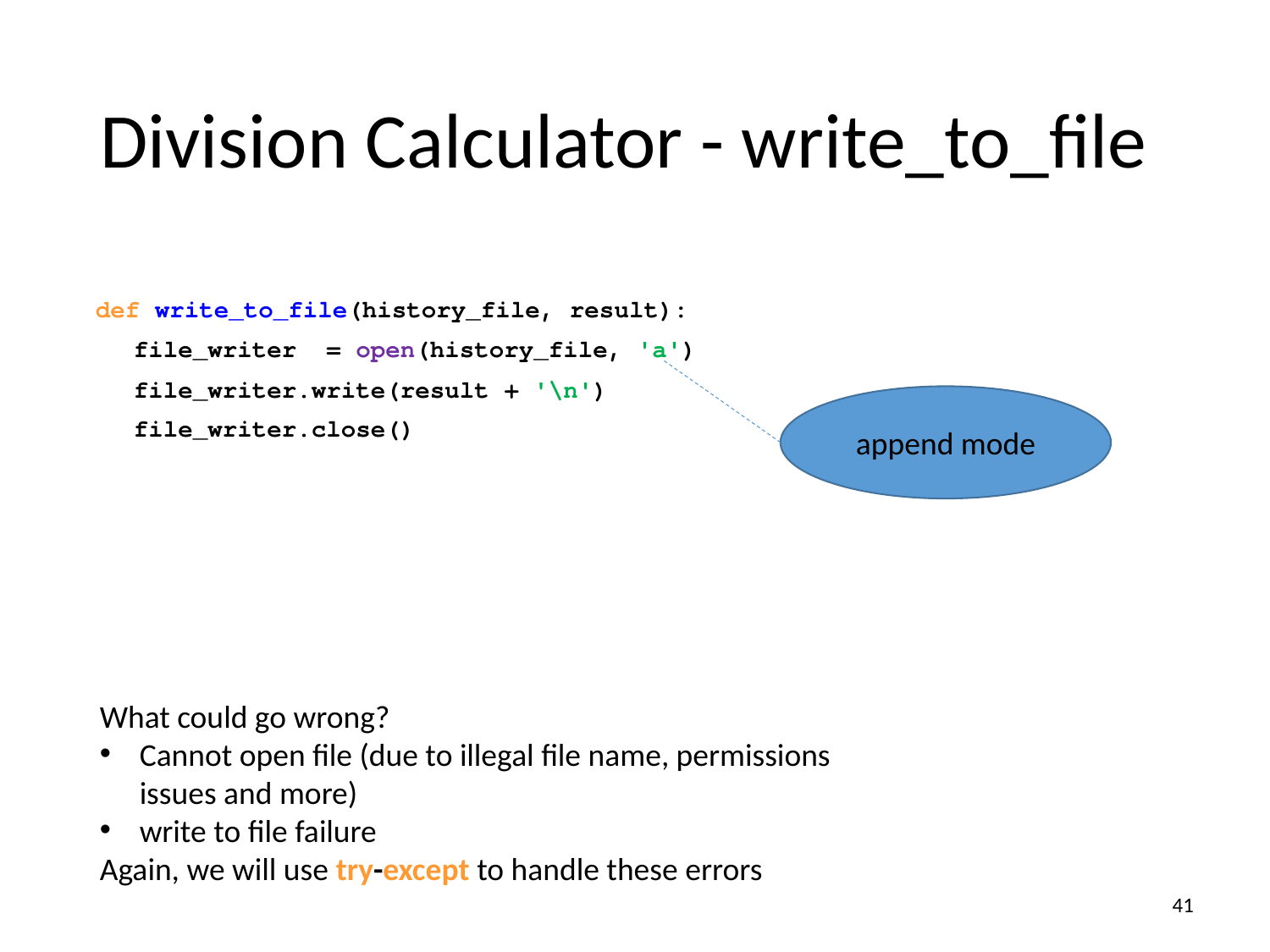

# Division Calculator - write_to_file
def write_to_file(history_file, result):
	file_writer  = open(history_file, 'a')
	file_writer.write(result + '\n')
	file_writer.close()

append mode
What could go wrong?
Cannot open file (due to illegal file name, permissions issues and more)
write to file failure
Again, we will use try-except to handle these errors
41